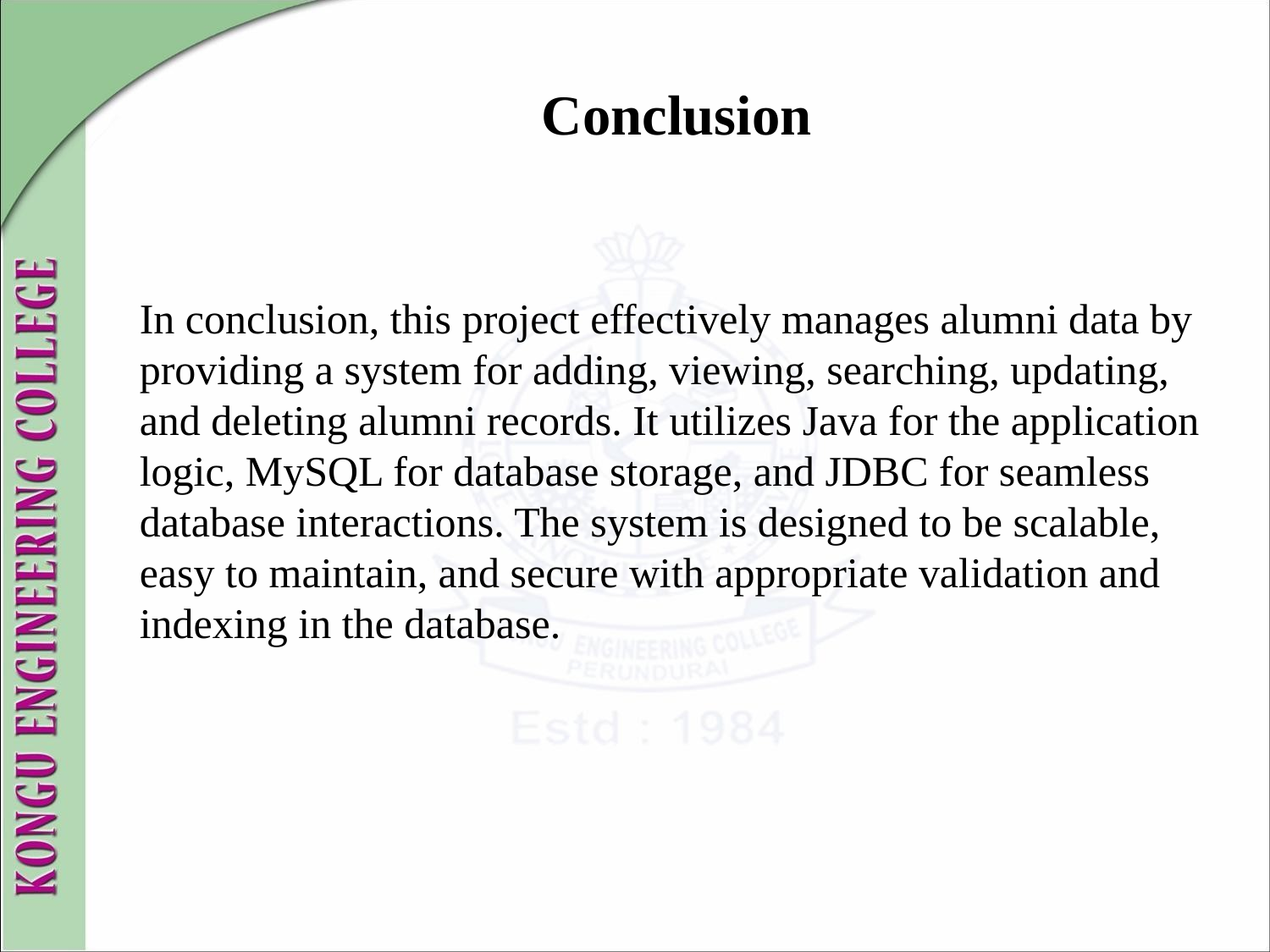

# Conclusion
In conclusion, this project effectively manages alumni data by providing a system for adding, viewing, searching, updating, and deleting alumni records. It utilizes Java for the application logic, MySQL for database storage, and JDBC for seamless database interactions. The system is designed to be scalable, easy to maintain, and secure with appropriate validation and indexing in the database.